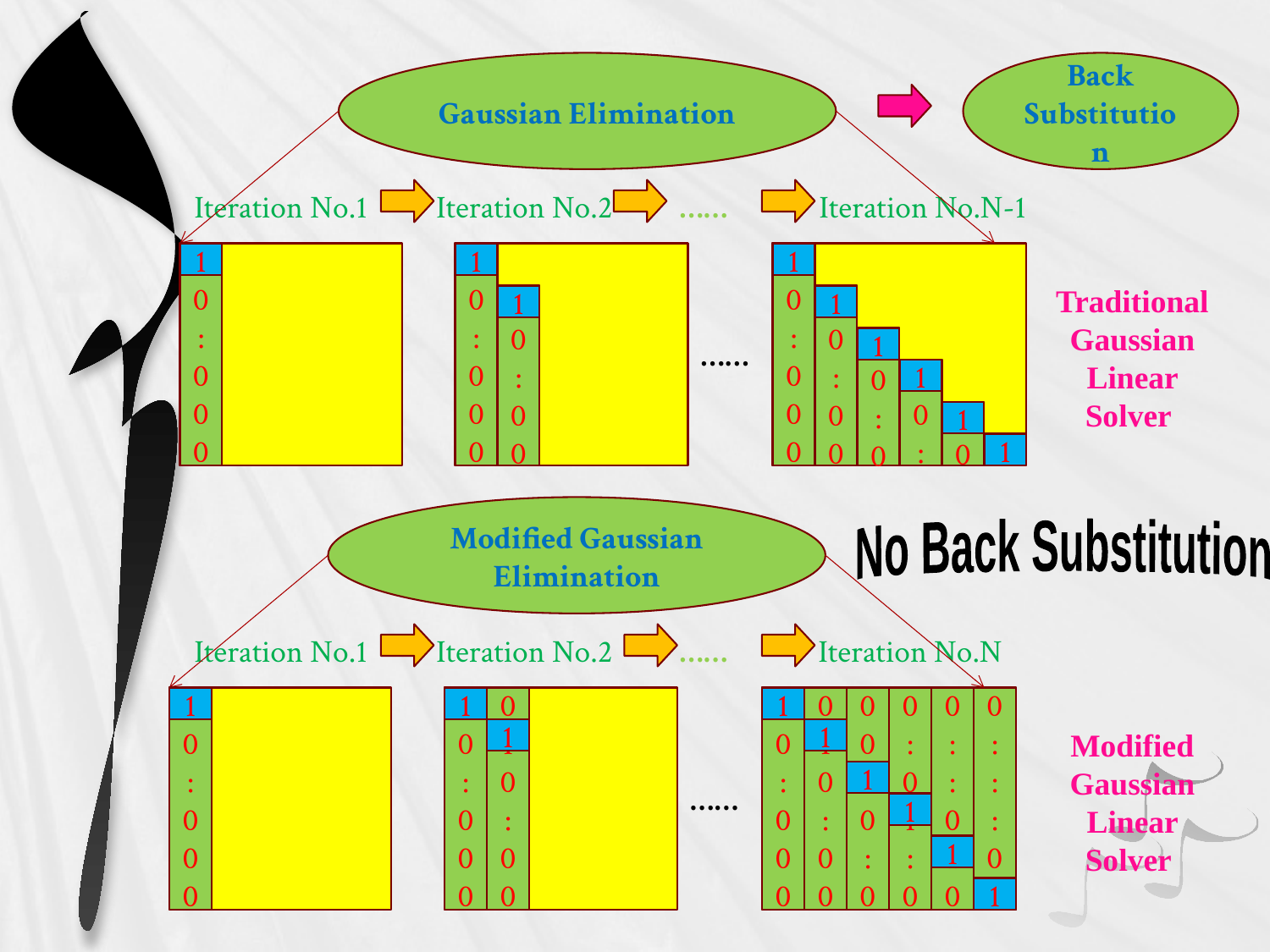

Gaussian Elimination
Back Substitution

Iteration No.1

Iteration No.2

……

Iteration No.N-1

1
0
:
0
0
0
1

1
0
:
0
0
0
1

1
0
:
0
0
0
1
Traditional Gaussian Linear Solver
1
0
:
0
0
1
10
:
00
1
……
10
:
0
1
1
0:
1
1
0
1
1
1
Modified Gaussian Elimination
No Back Substitution
Iteration No.1

Iteration No.2

……

Iteration No.N

1
0
:
0
0
0
1

1
0
:
0
0
0
1
01
0
:
0
0

1
0
:
0
0
0
1
010
:
00
0010
:
0
0:01
:0
0:
:01
0
0:
:
:01
1
1
Modified Gaussian Linear Solver
1
……
1
1
1